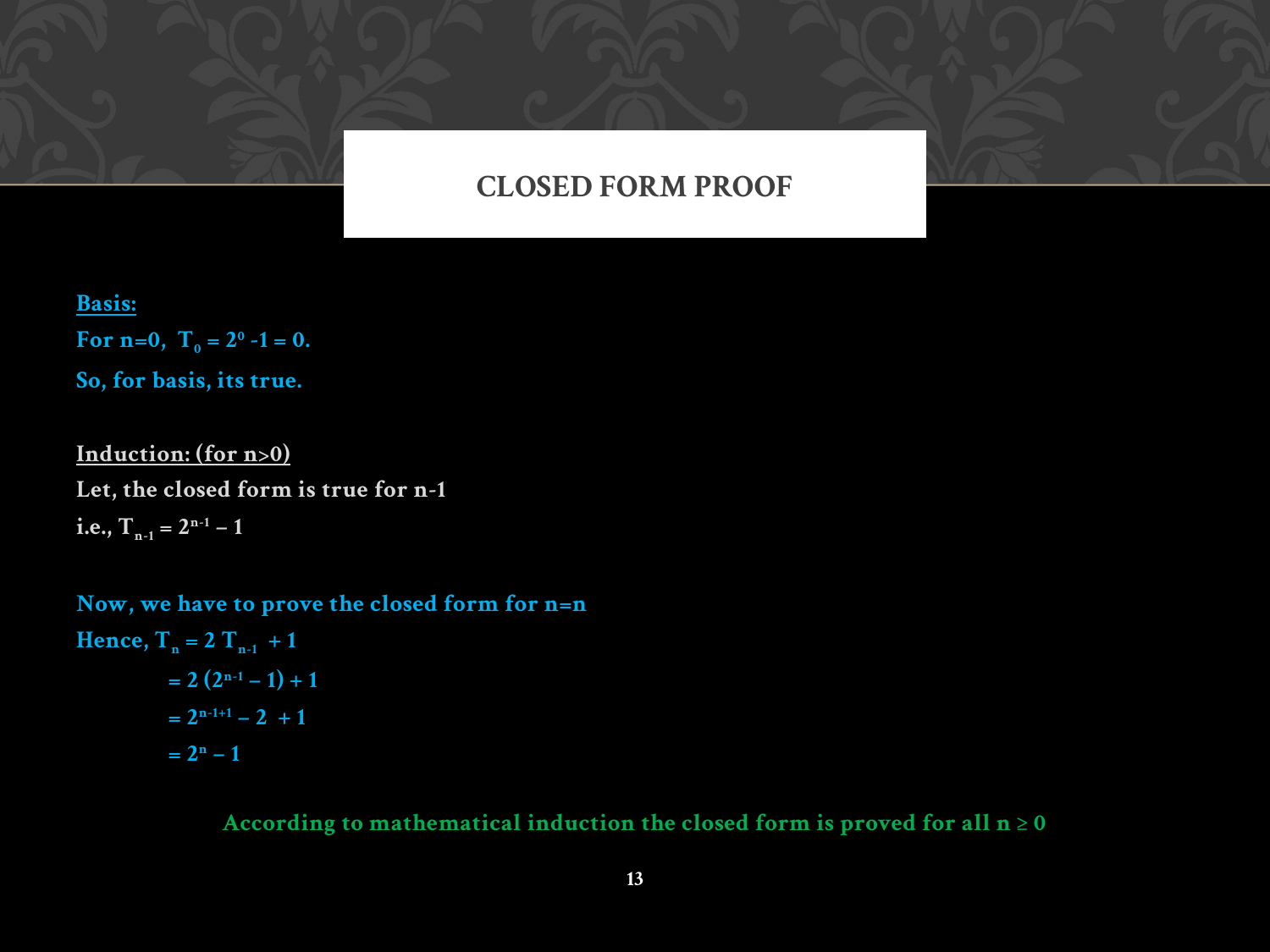

# Closed Form proof
Basis:
For n=0,  T0 = 20 -1 = 0.
So, for basis, its true.

Induction: (for n>0)
Let, the closed form is true for n-1
i.e., Tn-1 = 2n-1 – 1

Now, we have to prove the closed form for n=n
Hence, Tn = 2 Tn-1  + 1
                 = 2 (2n-1 – 1) + 1
                 = 2n-1+1 – 2  + 1
                 = 2n – 1
According to mathematical induction the closed form is proved for all n ≥ 0
According to mathematical induction the closed form is proved for all n ≥ 0

13